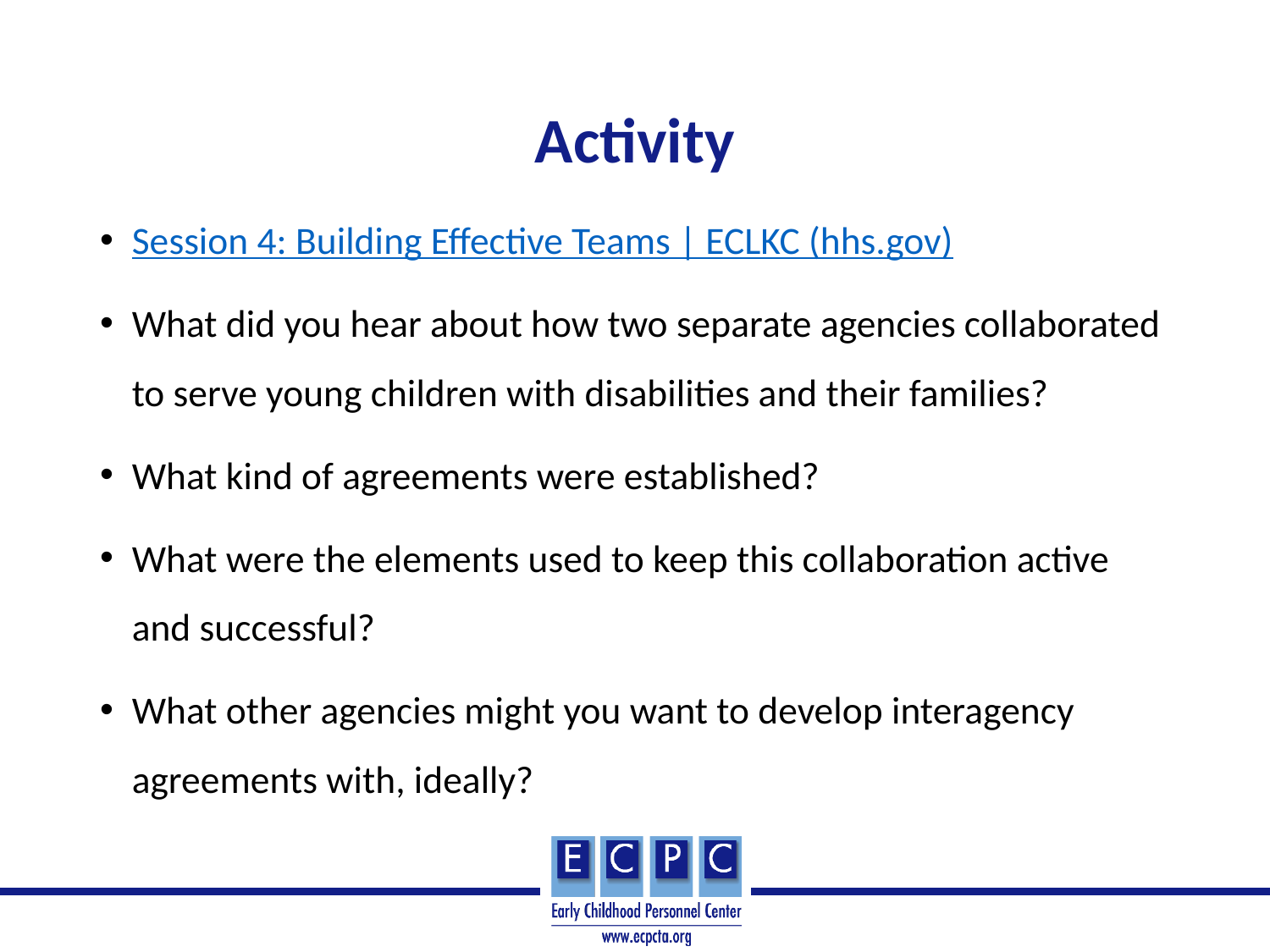

# Activity
Session 4: Building Effective Teams | ECLKC (hhs.gov)
What did you hear about how two separate agencies collaborated to serve young children with disabilities and their families?
What kind of agreements were established?
What were the elements used to keep this collaboration active and successful?
What other agencies might you want to develop interagency agreements with, ideally?